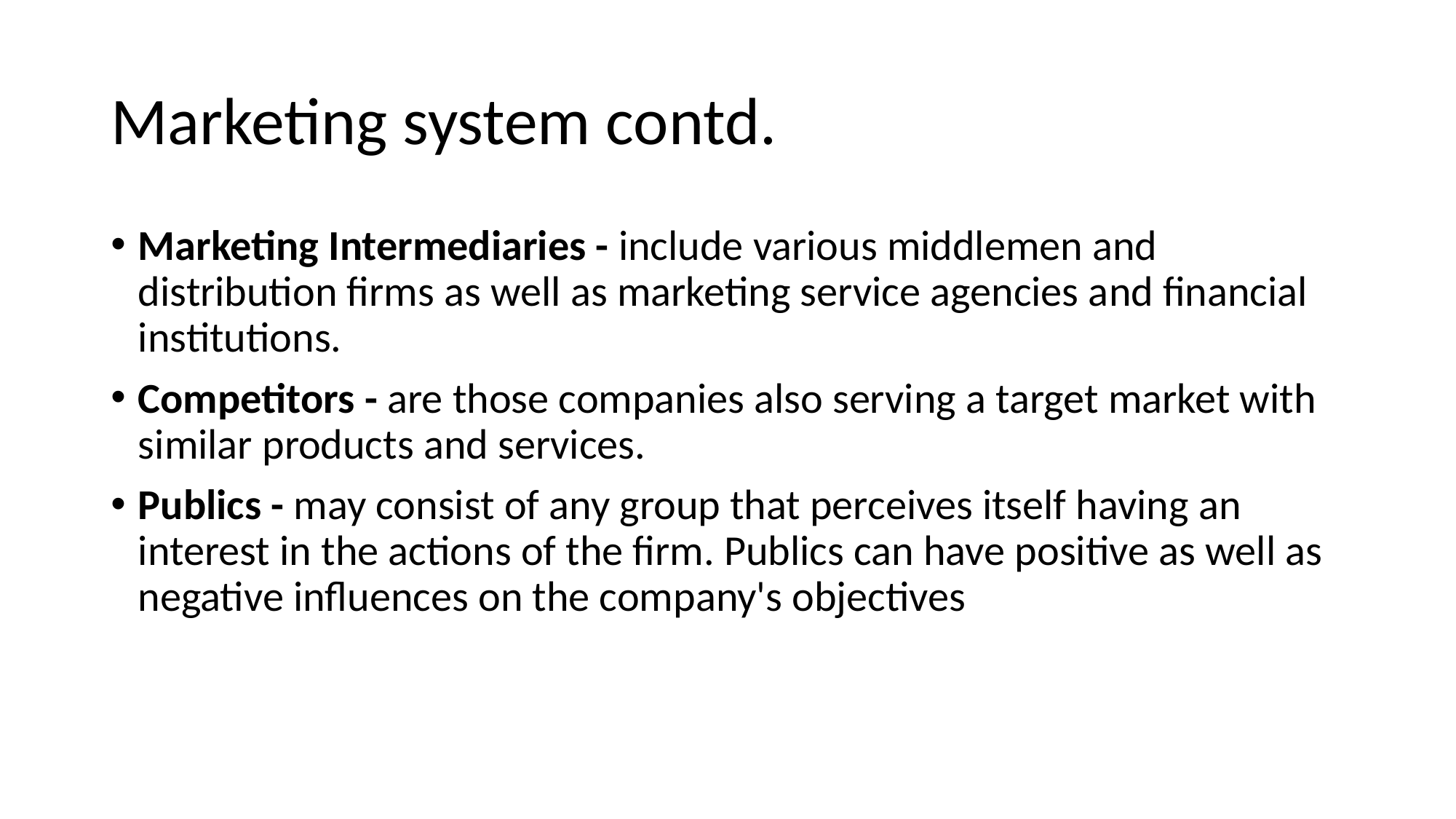

# Marketing system contd.
Marketing Intermediaries - include various middlemen and distribution firms as well as marketing service agencies and financial institutions.
Competitors - are those companies also serving a target market with similar products and services.
Publics - may consist of any group that perceives itself having an interest in the actions of the firm. Publics can have positive as well as negative influences on the company's objectives